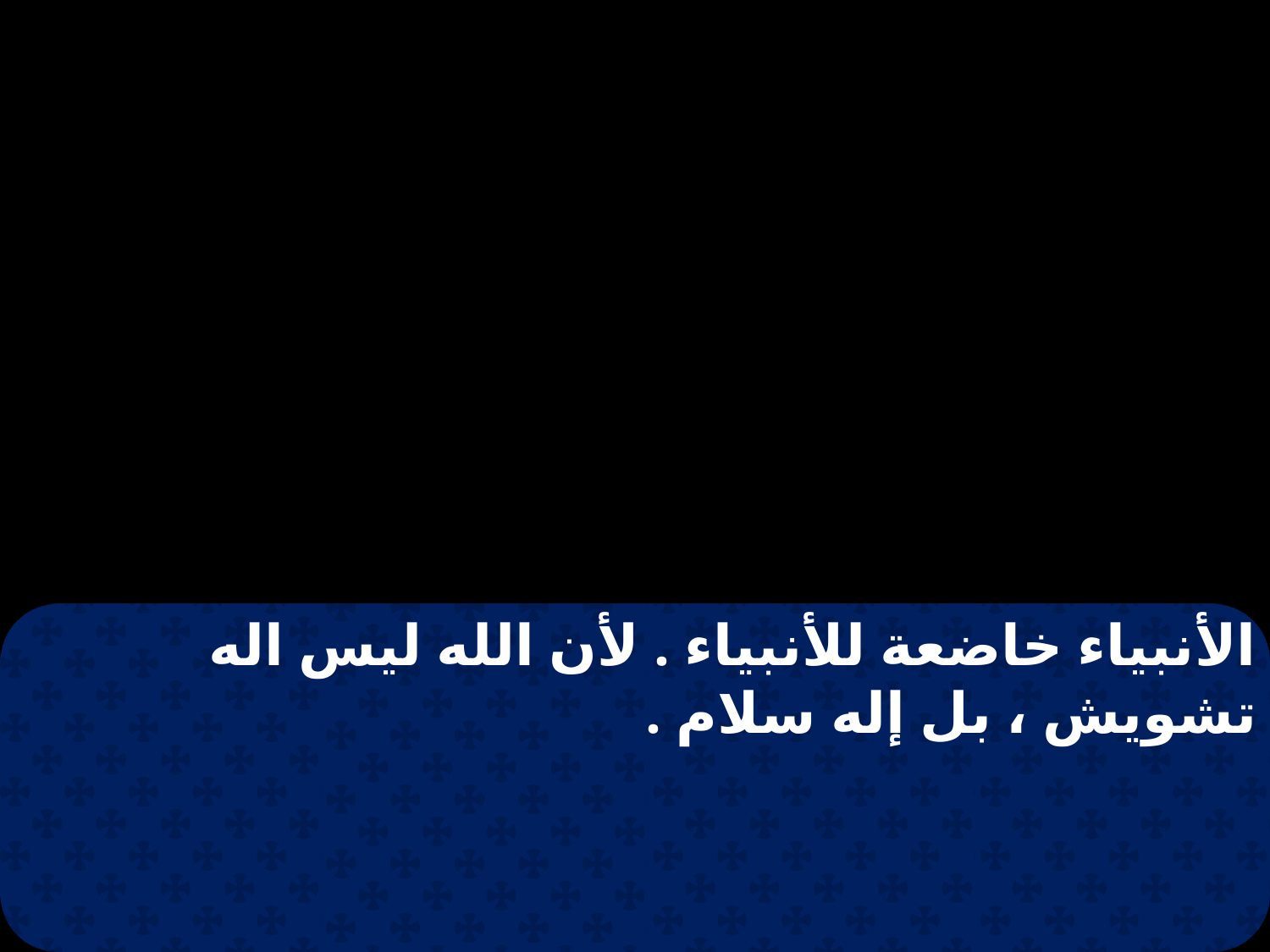

الأنبياء خاضعة للأنبياء . لأن الله ليس اله تشويش ، بل إله سلام .